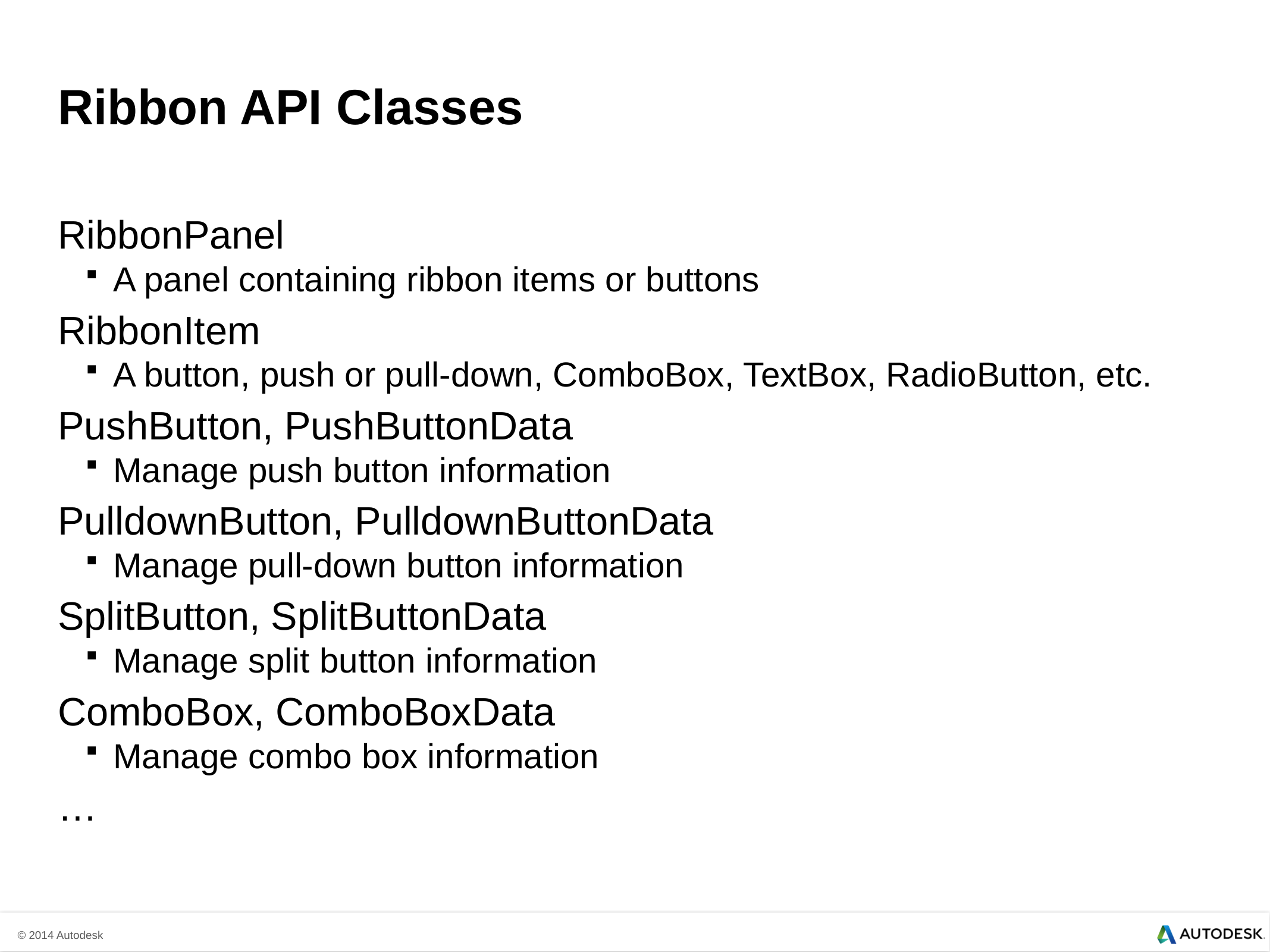

# Ribbon API Classes
RibbonPanel
A panel containing ribbon items or buttons
RibbonItem
A button, push or pull-down, ComboBox, TextBox, RadioButton, etc.
PushButton, PushButtonData
Manage push button information
PulldownButton, PulldownButtonData
Manage pull-down button information
SplitButton, SplitButtonData
Manage split button information
ComboBox, ComboBoxData
Manage combo box information
…